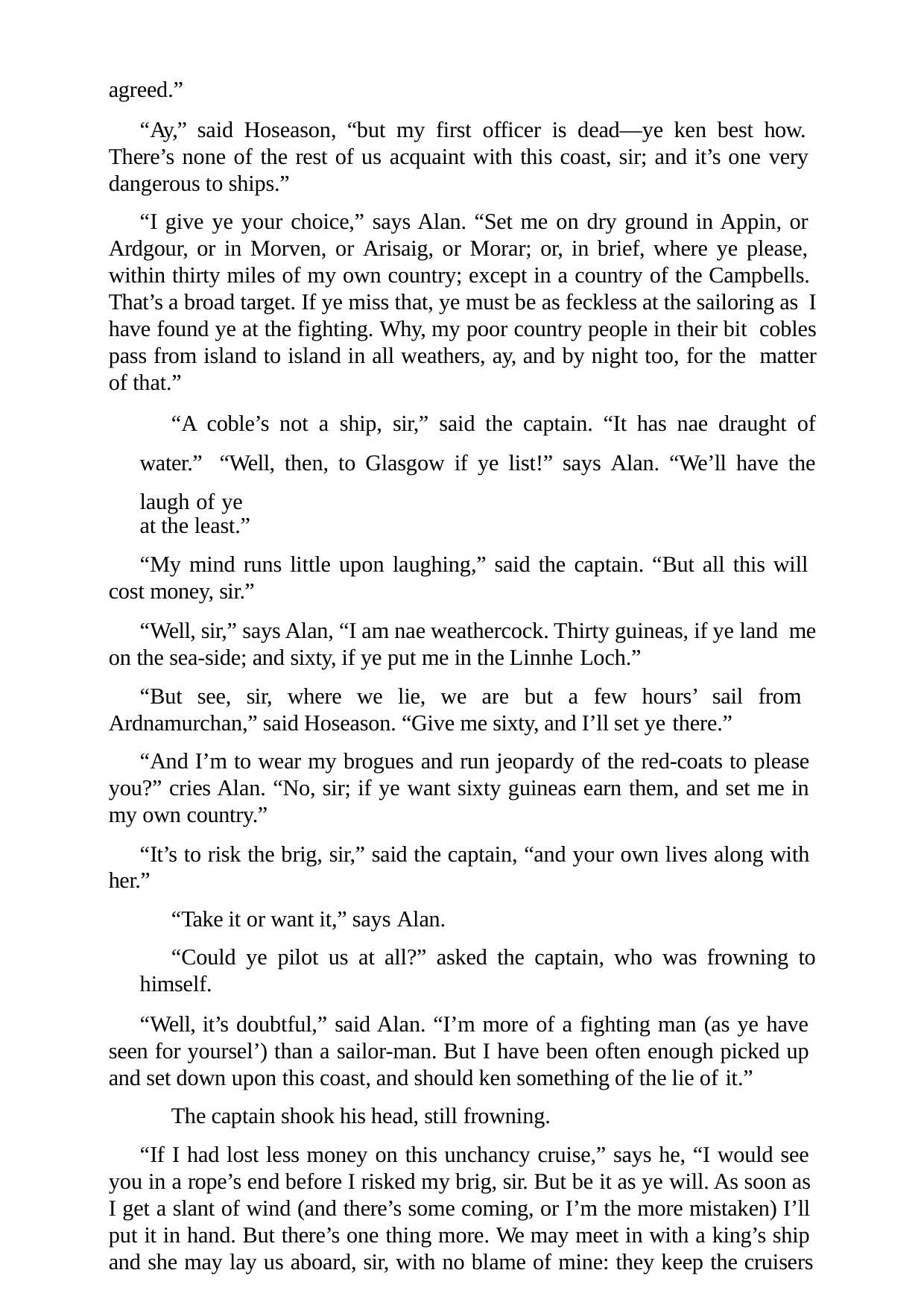

agreed.”
“Ay,” said Hoseason, “but my first officer is dead—ye ken best how.  There’s none of the rest of us acquaint with this coast, sir; and it’s one very  dangerous to ships.”
“I give ye your choice,” says Alan. “Set me on dry ground in Appin, or  Ardgour, or in Morven, or Arisaig, or Morar; or, in brief, where ye please,  within thirty miles of my own country; except in a country of the Campbells.  That’s a broad target. If ye miss that, ye must be as feckless at the sailoring as  I have found ye at the fighting. Why, my poor country people in their bit  cobles pass from island to island in all weathers, ay, and by night too, for the  matter of that.”
“A coble’s not a ship, sir,” said the captain. “It has nae draught of water.”  “Well, then, to Glasgow if ye list!” says Alan. “We’ll have the laugh of ye
at the least.”
“My mind runs little upon laughing,” said the captain. “But all this will  cost money, sir.”
“Well, sir,” says Alan, “I am nae weathercock. Thirty guineas, if ye land  me on the sea-side; and sixty, if ye put me in the Linnhe Loch.”
“But see, sir, where we lie, we are but a few hours’ sail from  Ardnamurchan,” said Hoseason. “Give me sixty, and I’ll set ye there.”
“And I’m to wear my brogues and run jeopardy of the red-coats to please  you?” cries Alan. “No, sir; if ye want sixty guineas earn them, and set me in  my own country.”
“It’s to risk the brig, sir,” said the captain, “and your own lives along with  her.”
“Take it or want it,” says Alan.
“Could ye pilot us at all?” asked the captain, who was frowning to himself.
“Well, it’s doubtful,” said Alan. “I’m more of a fighting man (as ye have  seen for yoursel’) than a sailor-man. But I have been often enough picked up  and set down upon this coast, and should ken something of the lie of it.”
The captain shook his head, still frowning.
“If I had lost less money on this unchancy cruise,” says he, “I would see  you in a rope’s end before I risked my brig, sir. But be it as ye will. As soon as  I get a slant of wind (and there’s some coming, or I’m the more mistaken) I’ll  put it in hand. But there’s one thing more. We may meet in with a king’s ship  and she may lay us aboard, sir, with no blame of mine: they keep the cruisers